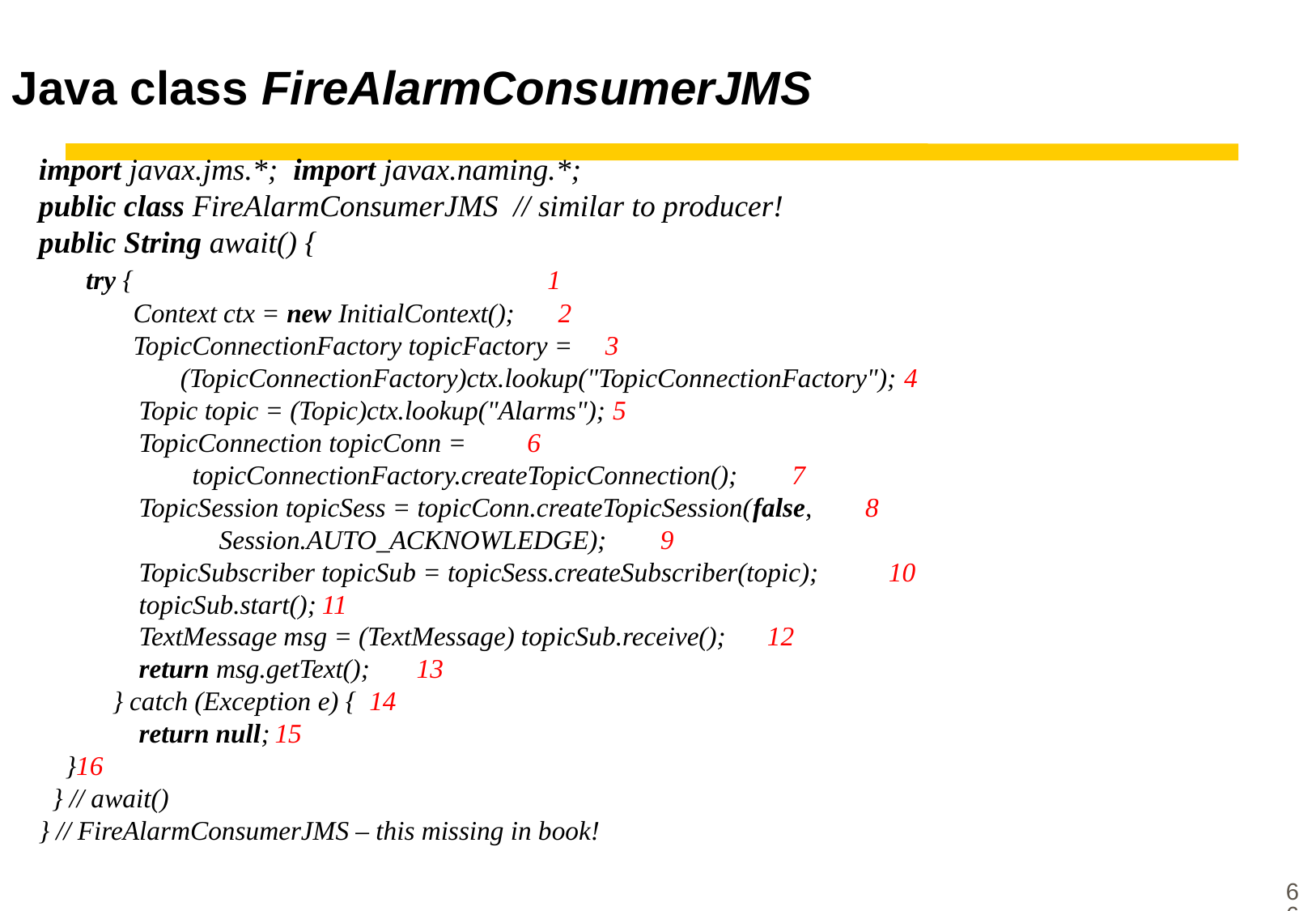

# Java class FireAlarmConsumerJMS
import javax.jms.*;  import javax.naming.*;
public class FireAlarmConsumerJMS  // similar to producer!
public String await() {
	try {                                                              1
		Context ctx = new InitialContext();	2
		TopicConnectionFactory topicFactory =	3
			(TopicConnectionFactory)ctx.lookup("TopicConnectionFactory"); 4
               Topic topic = (Topic)ctx.lookup("Alarms"); 5
               TopicConnection topicConn =         6
                       topicConnectionFactory.createTopicConnection();        7
               TopicSession topicSess = topicConn.createTopicSession(false,        8
                           Session.AUTO_ACKNOWLEDGE);        9
               TopicSubscriber topicSub = topicSess.createSubscriber(topic);	10
               topicSub.start();	11
               TextMessage msg = (TextMessage) topicSub.receive();	12
               return msg.getText();	13
           } catch (Exception e) {	14
               return null;	15
    }16
  } // await()
} // FireAlarmConsumerJMS – this missing in book!

66